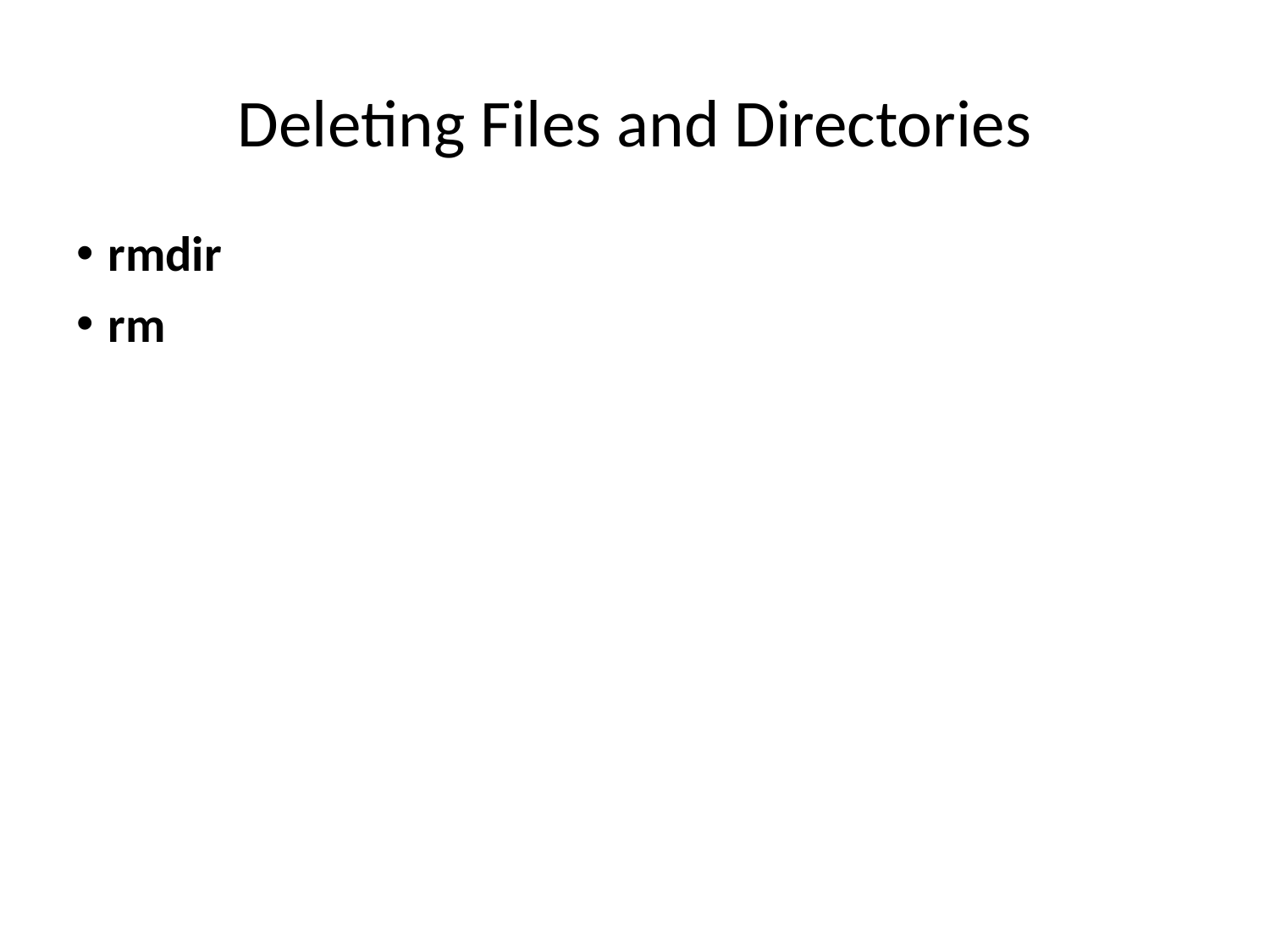

# Deleting Files and Directories
rmdir
rm